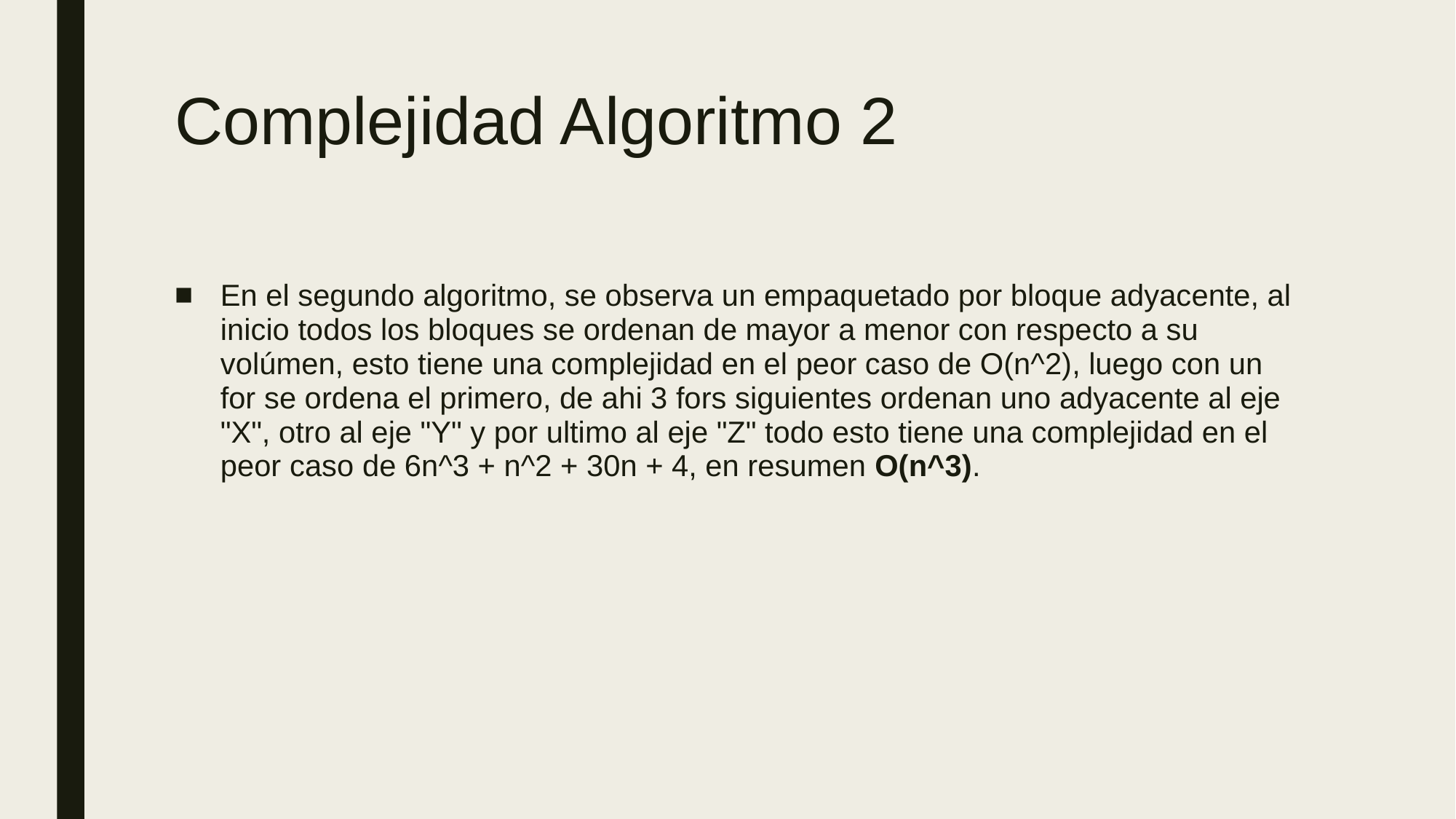

# Complejidad Algoritmo 2
En el segundo algoritmo, se observa un empaquetado por bloque adyacente, al inicio todos los bloques se ordenan de mayor a menor con respecto a su volúmen, esto tiene una complejidad en el peor caso de O(n^2), luego con un for se ordena el primero, de ahi 3 fors siguientes ordenan uno adyacente al eje "X", otro al eje "Y" y por ultimo al eje "Z" todo esto tiene una complejidad en el peor caso de 6n^3 + n^2 + 30n + 4, en resumen O(n^3).